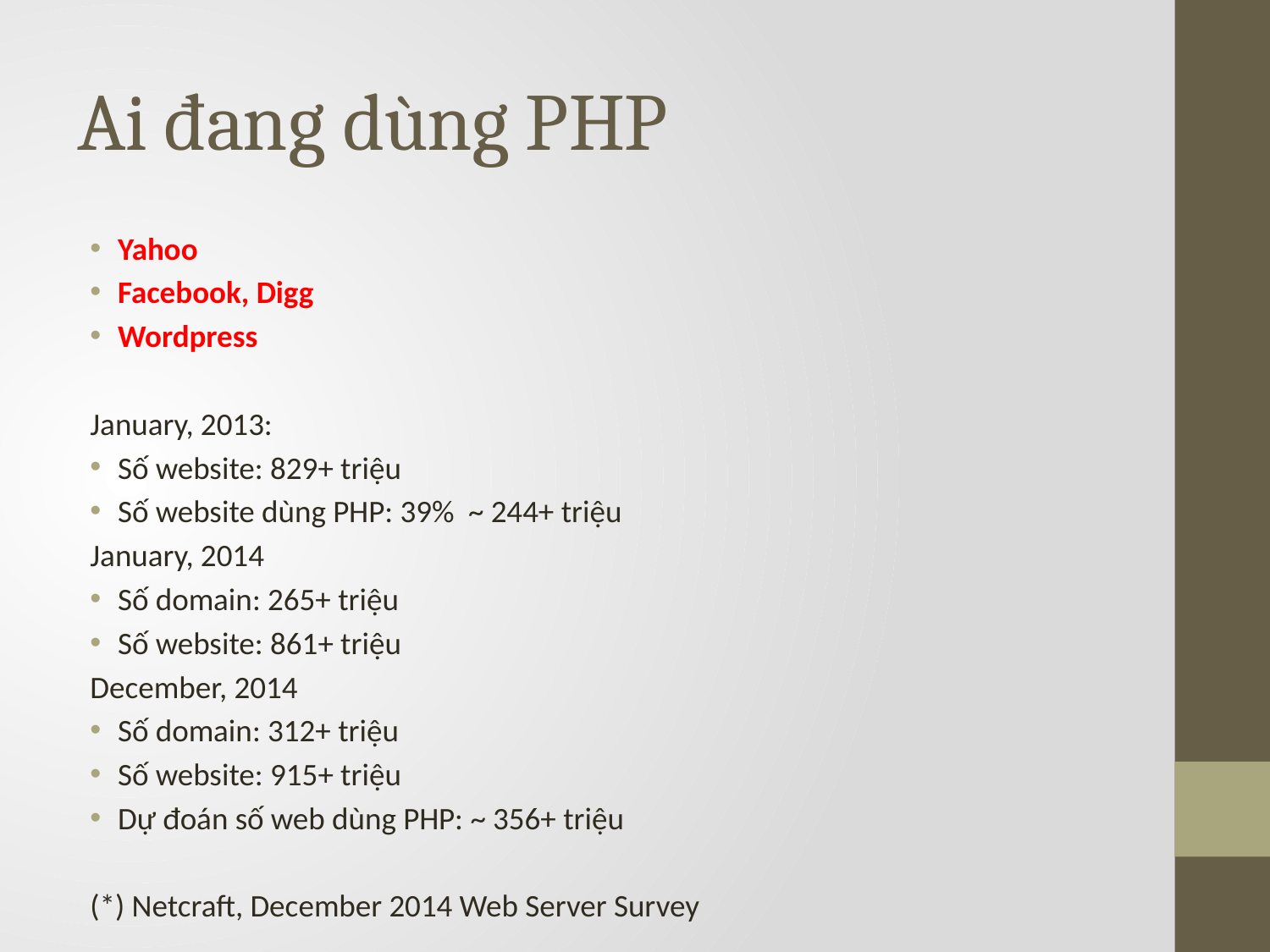

# Ai đang dùng PHP
Yahoo
Facebook, Digg
Wordpress

January, 2013:
Số website: 829+ triệu
Số website dùng PHP: 39%  ~ 244+ triệu
January, 2014
Số domain: 265+ triệu
Số website: 861+ triệu
December, 2014
Số domain: 312+ triệu
Số website: 915+ triệu
Dự đoán số web dùng PHP: ~ 356+ triệu

(*) Netcraft, December 2014 Web Server Survey